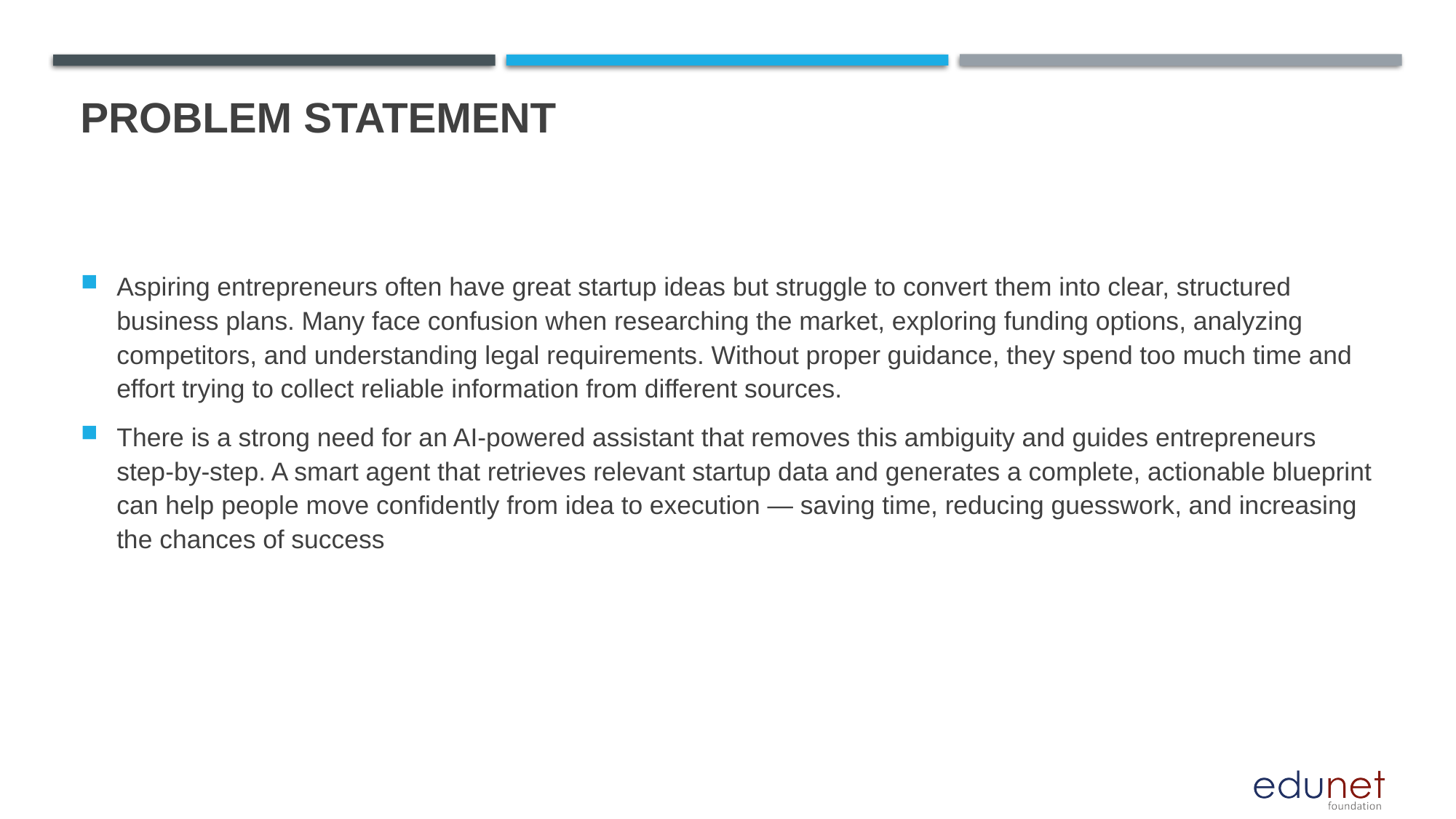

# Problem Statement
Aspiring entrepreneurs often have great startup ideas but struggle to convert them into clear, structured business plans. Many face confusion when researching the market, exploring funding options, analyzing competitors, and understanding legal requirements. Without proper guidance, they spend too much time and effort trying to collect reliable information from different sources.
There is a strong need for an AI-powered assistant that removes this ambiguity and guides entrepreneurs step-by-step. A smart agent that retrieves relevant startup data and generates a complete, actionable blueprint can help people move confidently from idea to execution — saving time, reducing guesswork, and increasing the chances of success